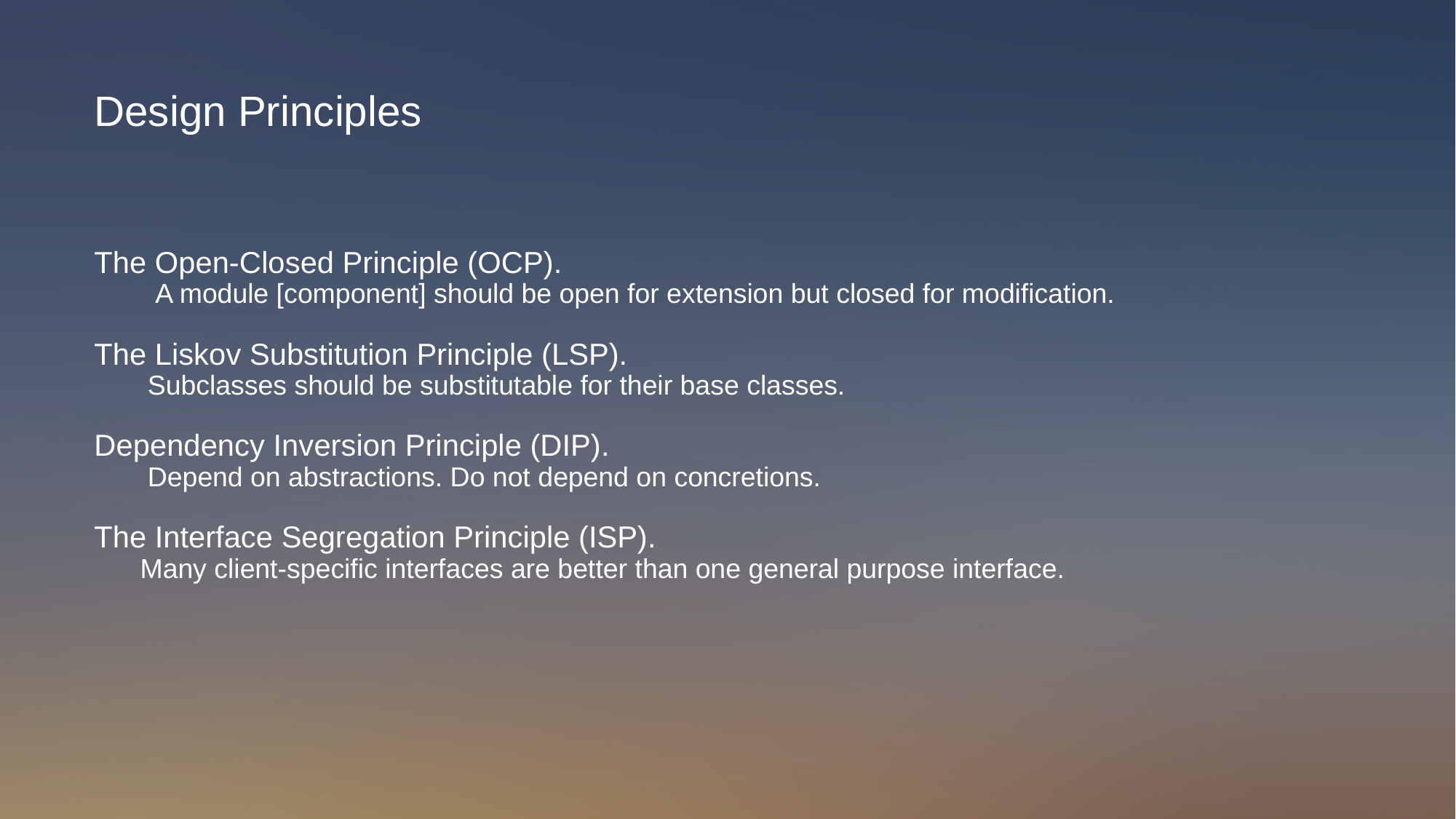

Design Principles
The Open-Closed Principle (OCP).
        A module [component] should be open for extension but closed for modification.

The Liskov Substitution Principle (LSP).
       Subclasses should be substitutable for their base classes.

Dependency Inversion Principle (DIP).
       Depend on abstractions. Do not depend on concretions.

The Interface Segregation Principle (ISP).
      Many client-specific interfaces are better than one general purpose interface.